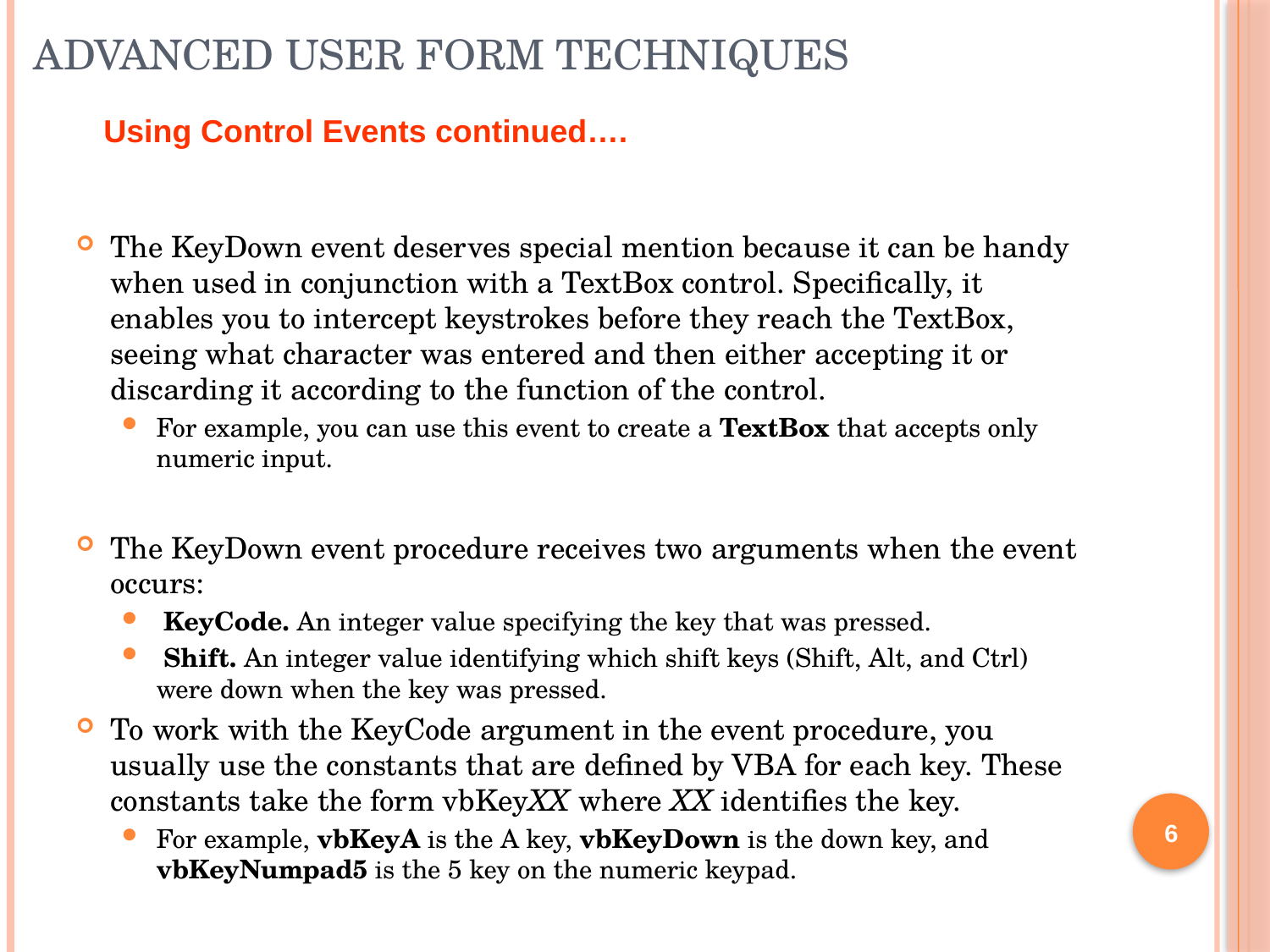

# Advanced user FORM techniques
Using Control Events continued….
The KeyDown event deserves special mention because it can be handy when used in conjunction with a TextBox control. Specifically, it enables you to intercept keystrokes before they reach the TextBox, seeing what character was entered and then either accepting it or discarding it according to the function of the control.
For example, you can use this event to create a TextBox that accepts only numeric input.

The KeyDown event procedure receives two arguments when the event occurs:
 KeyCode. An integer value specifying the key that was pressed.
 Shift. An integer value identifying which shift keys (Shift, Alt, and Ctrl) were down when the key was pressed.
To work with the KeyCode argument in the event procedure, you usually use the constants that are defined by VBA for each key. These constants take the form vbKeyXX where XX identifies the key.
For example, vbKeyA is the A key, vbKeyDown is the down key, and vbKeyNumpad5 is the 5 key on the numeric keypad.

6